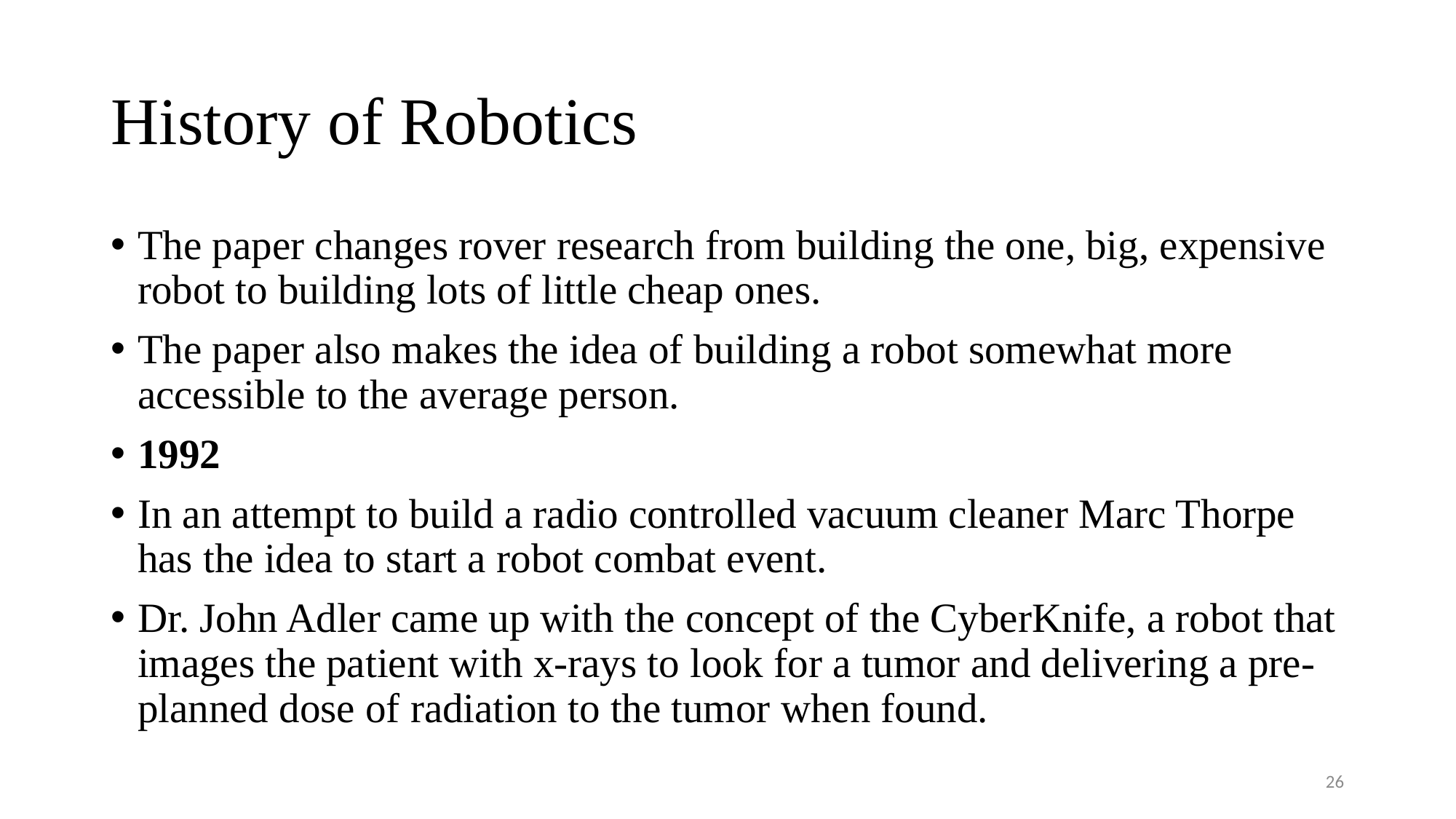

# History of Robotics
The paper changes rover research from building the one, big, expensive robot to building lots of little cheap ones.
The paper also makes the idea of building a robot somewhat more accessible to the average person.
1992
In an attempt to build a radio controlled vacuum cleaner Marc Thorpe has the idea to start a robot combat event.
Dr. John Adler came up with the concept of the CyberKnife, a robot that images the patient with x-rays to look for a tumor and delivering a pre-planned dose of radiation to the tumor when found.
26